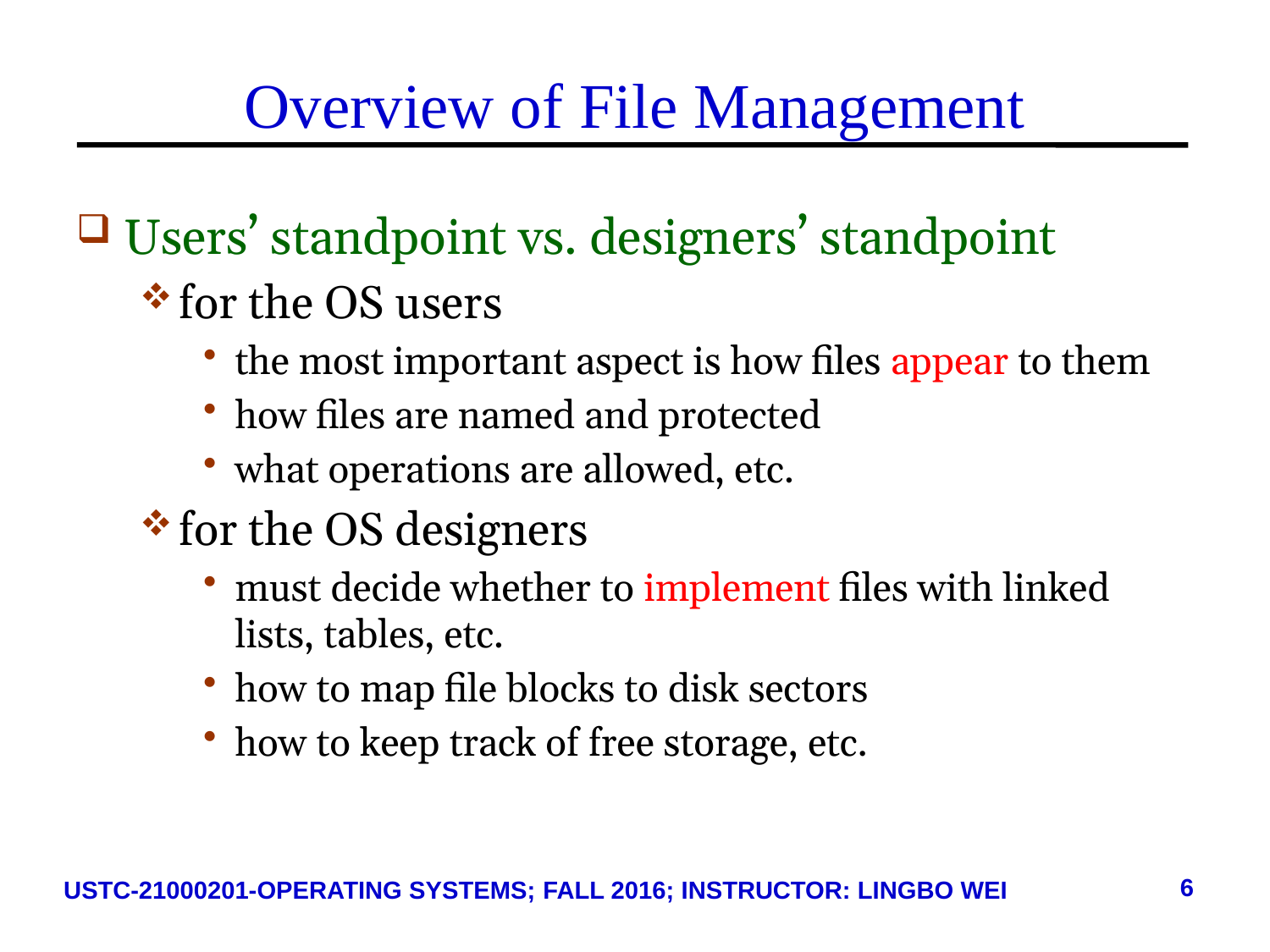

# Overview of File Management
Users’ standpoint vs. designers’ standpoint
for the OS users
the most important aspect is how files appear to them
how files are named and protected
what operations are allowed, etc.
for the OS designers
must decide whether to implement files with linked lists, tables, etc.
how to map file blocks to disk sectors
how to keep track of free storage, etc.
6
USTC-21000201-OPERATING SYSTEMS; FALL 2016; INSTRUCTOR: LINGBO WEI